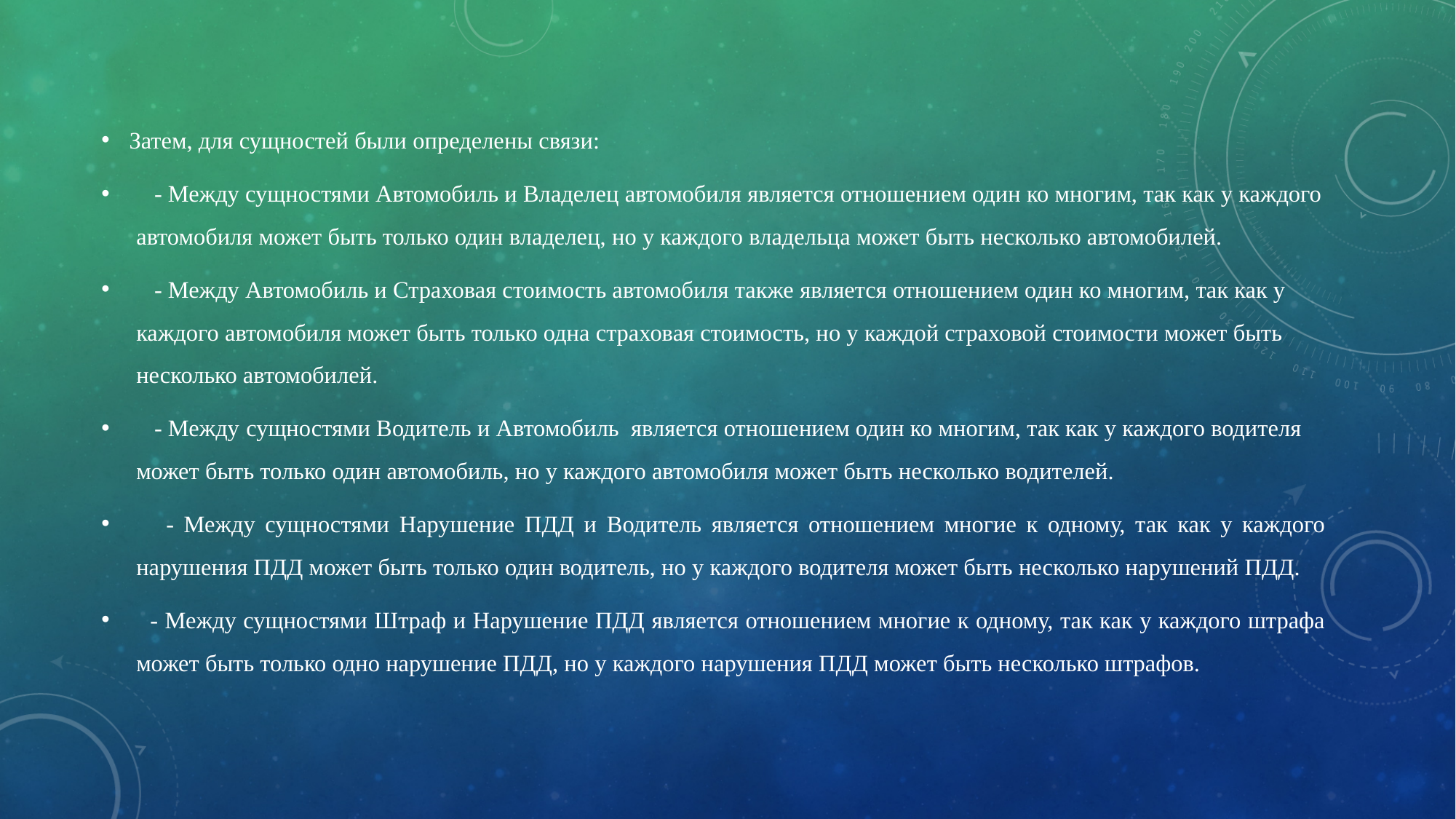

Затем, для сущностей были определены связи:
   - Между сущностями Автомобиль и Владелец автомобиля является отношением один ко многим, так как у каждого автомобиля может быть только один владелец, но у каждого владельца может быть несколько автомобилей.
   - Между Автомобиль и Страховая стоимость автомобиля также является отношением один ко многим, так как у каждого автомобиля может быть только одна страховая стоимость, но у каждой страховой стоимости может быть несколько автомобилей.
   - Между сущностями Водитель и Автомобиль  является отношением один ко многим, так как у каждого водителя может быть только один автомобиль, но у каждого автомобиля может быть несколько водителей.
   - Между сущностями Нарушение ПДД и Водитель является отношением многие к одному, так как у каждого нарушения ПДД может быть только один водитель, но у каждого водителя может быть несколько нарушений ПДД.
  - Между сущностями Штраф и Нарушение ПДД является отношением многие к одному, так как у каждого штрафа может быть только одно нарушение ПДД, но у каждого нарушения ПДД может быть несколько штрафов.